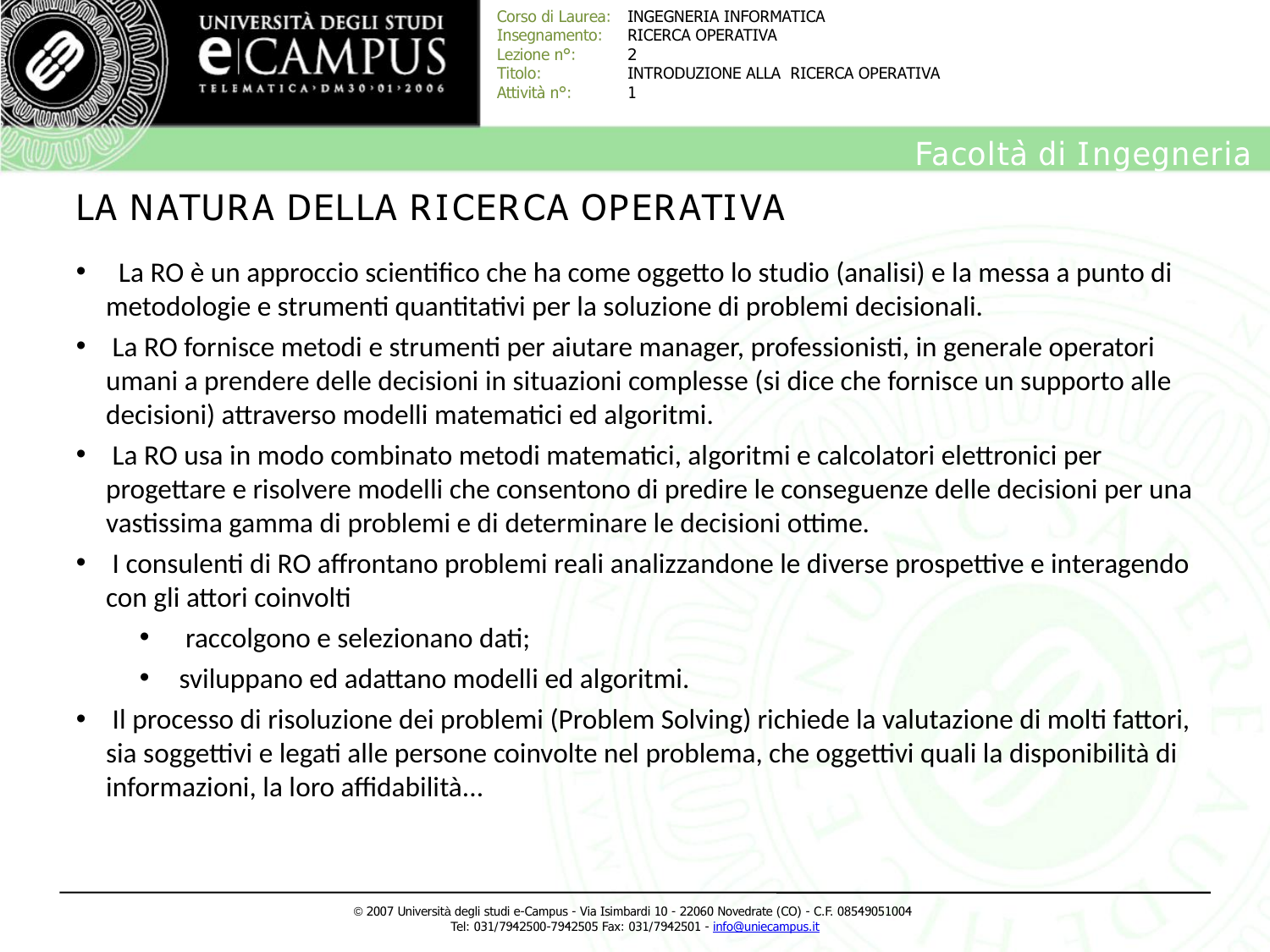

# LA NATURA DELLA RICERCA OPERATIVA
  La RO è un approccio scientifico che ha come oggetto lo studio (analisi) e la messa a punto di metodologie e strumenti quantitativi per la soluzione di problemi decisionali.
 La RO fornisce metodi e strumenti per aiutare manager, professionisti, in generale operatori umani a prendere delle decisioni in situazioni complesse (si dice che fornisce un supporto alle decisioni) attraverso modelli matematici ed algoritmi.
 La RO usa in modo combinato metodi matematici, algoritmi e calcolatori elettronici per progettare e risolvere modelli che consentono di predire le conseguenze delle decisioni per una vastissima gamma di problemi e di determinare le decisioni ottime.
 I consulenti di RO affrontano problemi reali analizzandone le diverse prospettive e interagendo con gli attori coinvolti
 raccolgono e selezionano dati;
sviluppano ed adattano modelli ed algoritmi.
 Il processo di risoluzione dei problemi (Problem Solving) richiede la valutazione di molti fattori, sia soggettivi e legati alle persone coinvolte nel problema, che oggettivi quali la disponibilità di informazioni, la loro affidabilità...